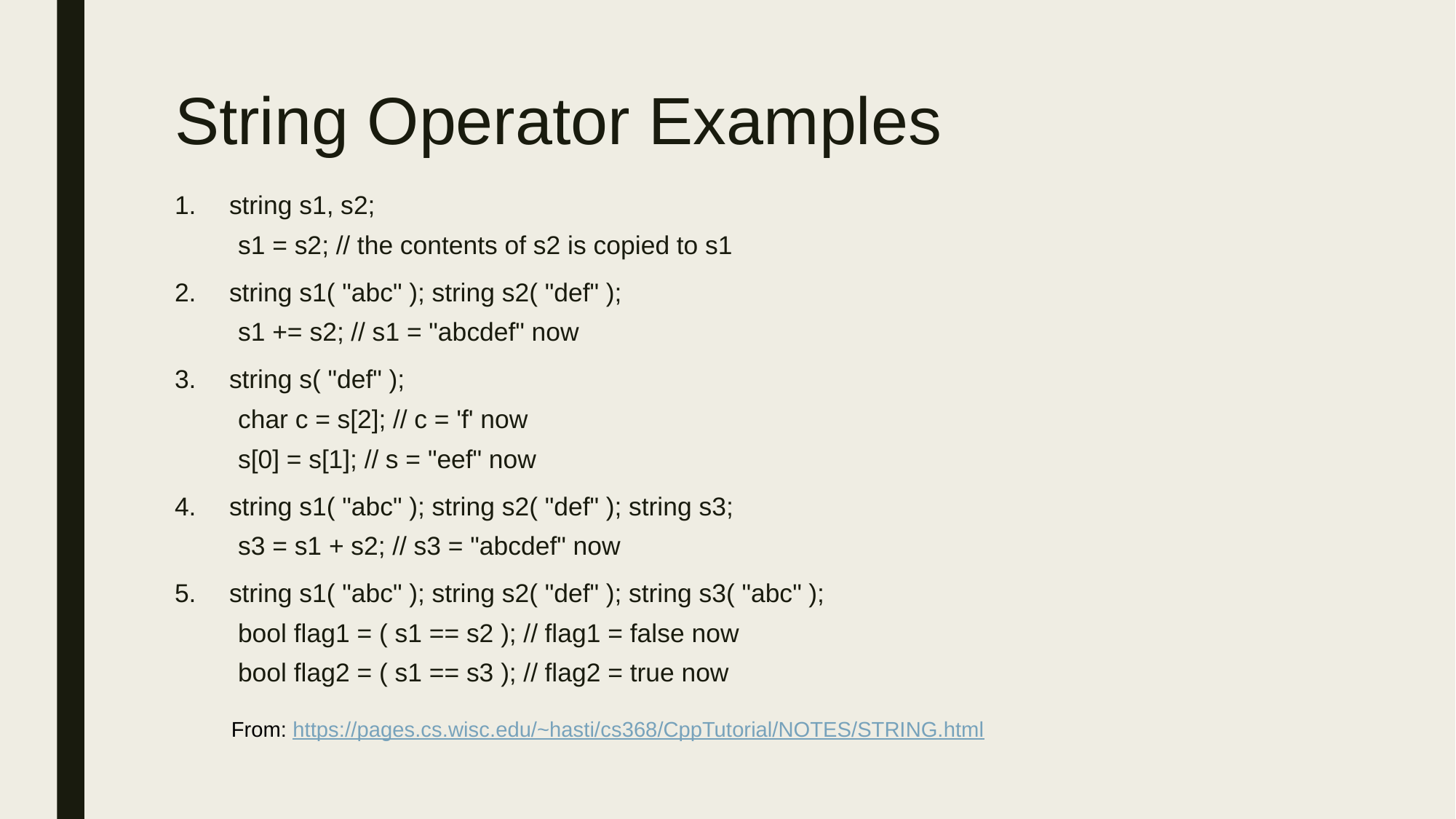

# String Operator Examples
string s1, s2;
s1 = s2; // the contents of s2 is copied to s1
string s1( "abc" ); string s2( "def" );
s1 += s2; // s1 = "abcdef" now
string s( "def" );
char c = s[2]; // c = 'f' now
s[0] = s[1]; // s = "eef" now
string s1( "abc" ); string s2( "def" ); string s3;
s3 = s1 + s2; // s3 = "abcdef" now
string s1( "abc" ); string s2( "def" ); string s3( "abc" );
bool flag1 = ( s1 == s2 ); // flag1 = false now
bool flag2 = ( s1 == s3 ); // flag2 = true now

From: https://pages.cs.wisc.edu/~hasti/cs368/CppTutorial/NOTES/STRING.html